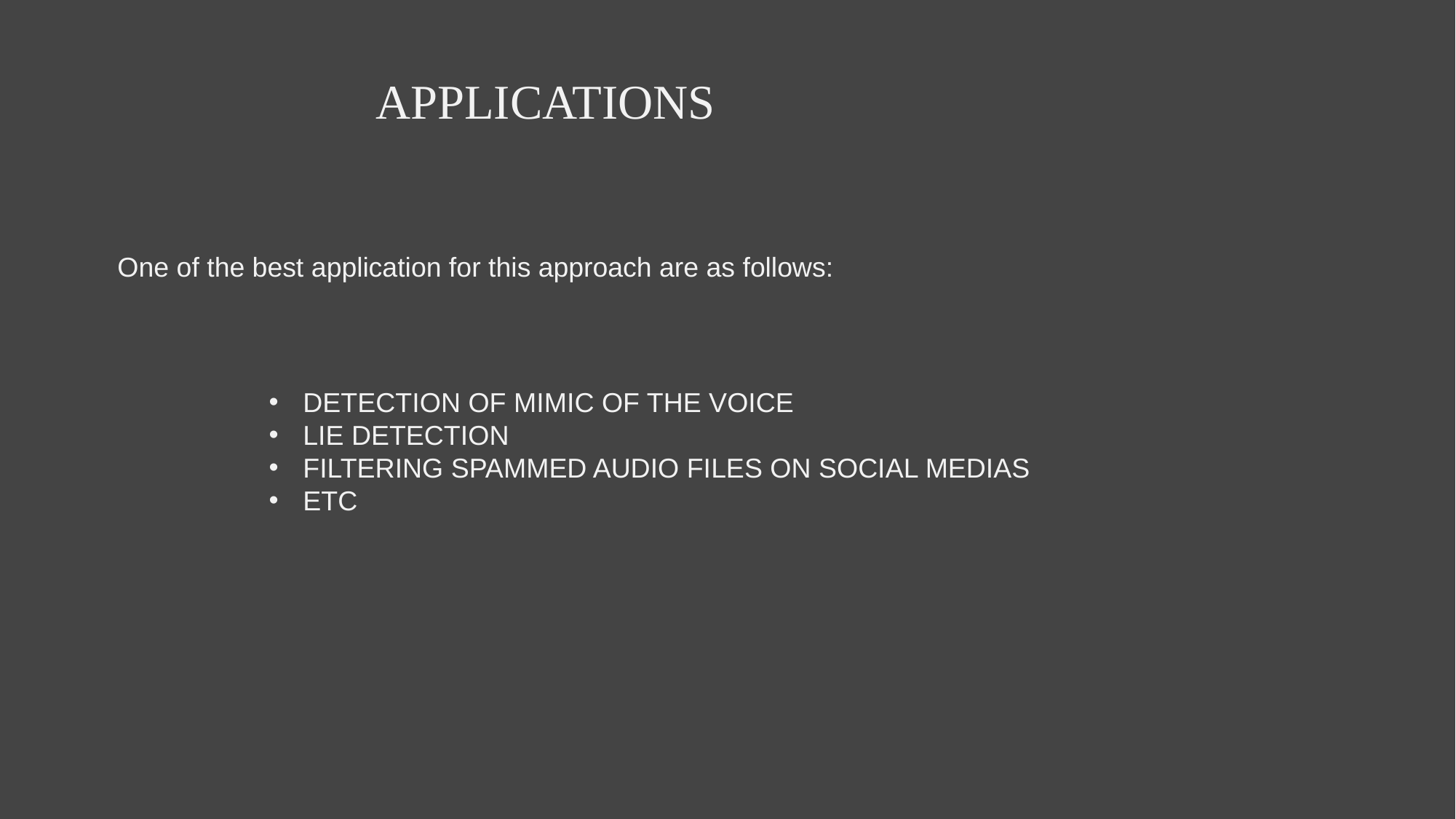

APPLICATIONS
One of the best application for this approach are as follows:
DETECTION OF MIMIC OF THE VOICE
LIE DETECTION
FILTERING SPAMMED AUDIO FILES ON SOCIAL MEDIAS
ETC